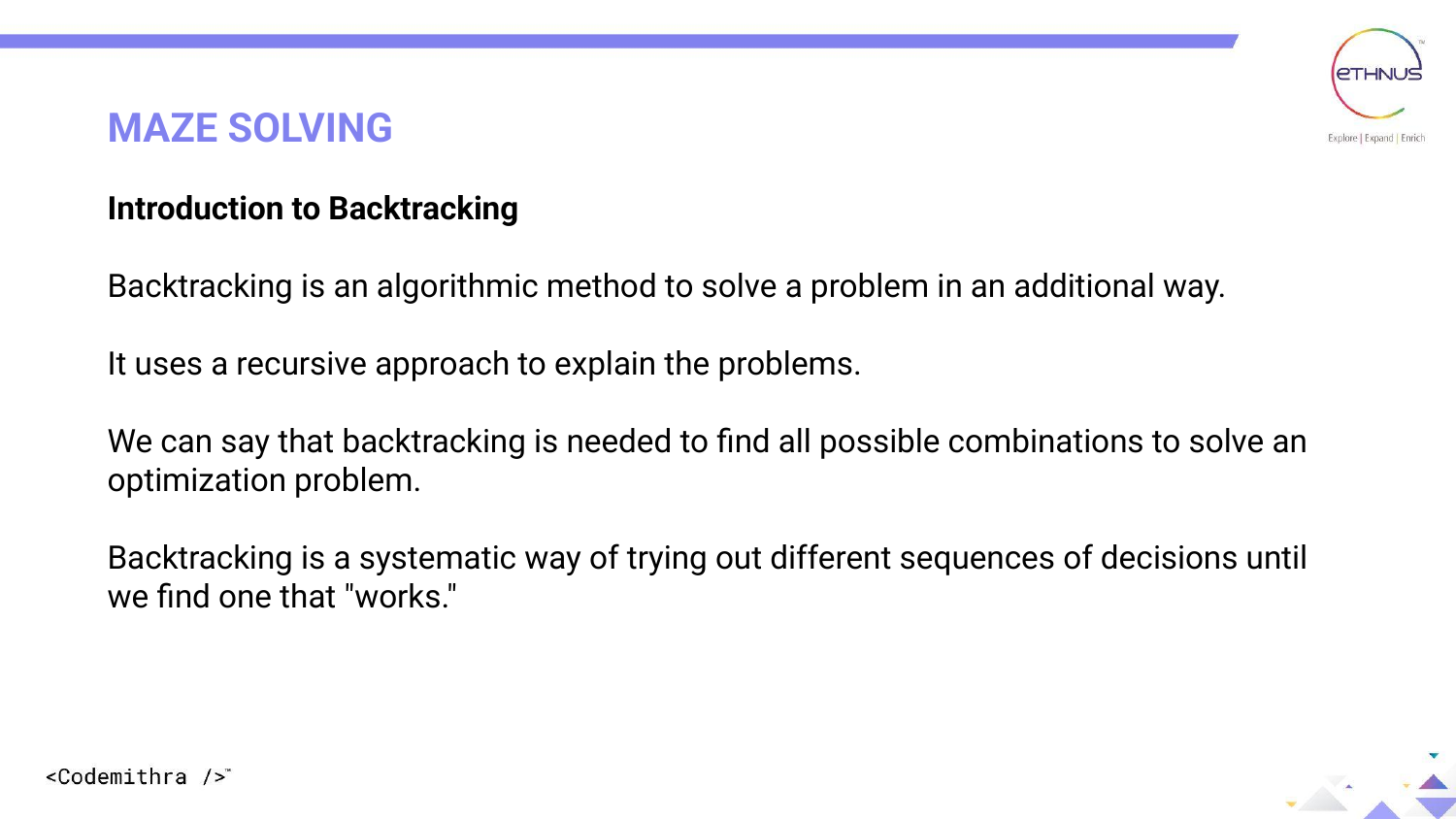

MAZE SOLVING
Introduction to Backtracking

Backtracking is an algorithmic method to solve a problem in an additional way.

It uses a recursive approach to explain the problems.

We can say that backtracking is needed to find all possible combinations to solve an optimization problem.

Backtracking is a systematic way of trying out different sequences of decisions until we find one that "works."